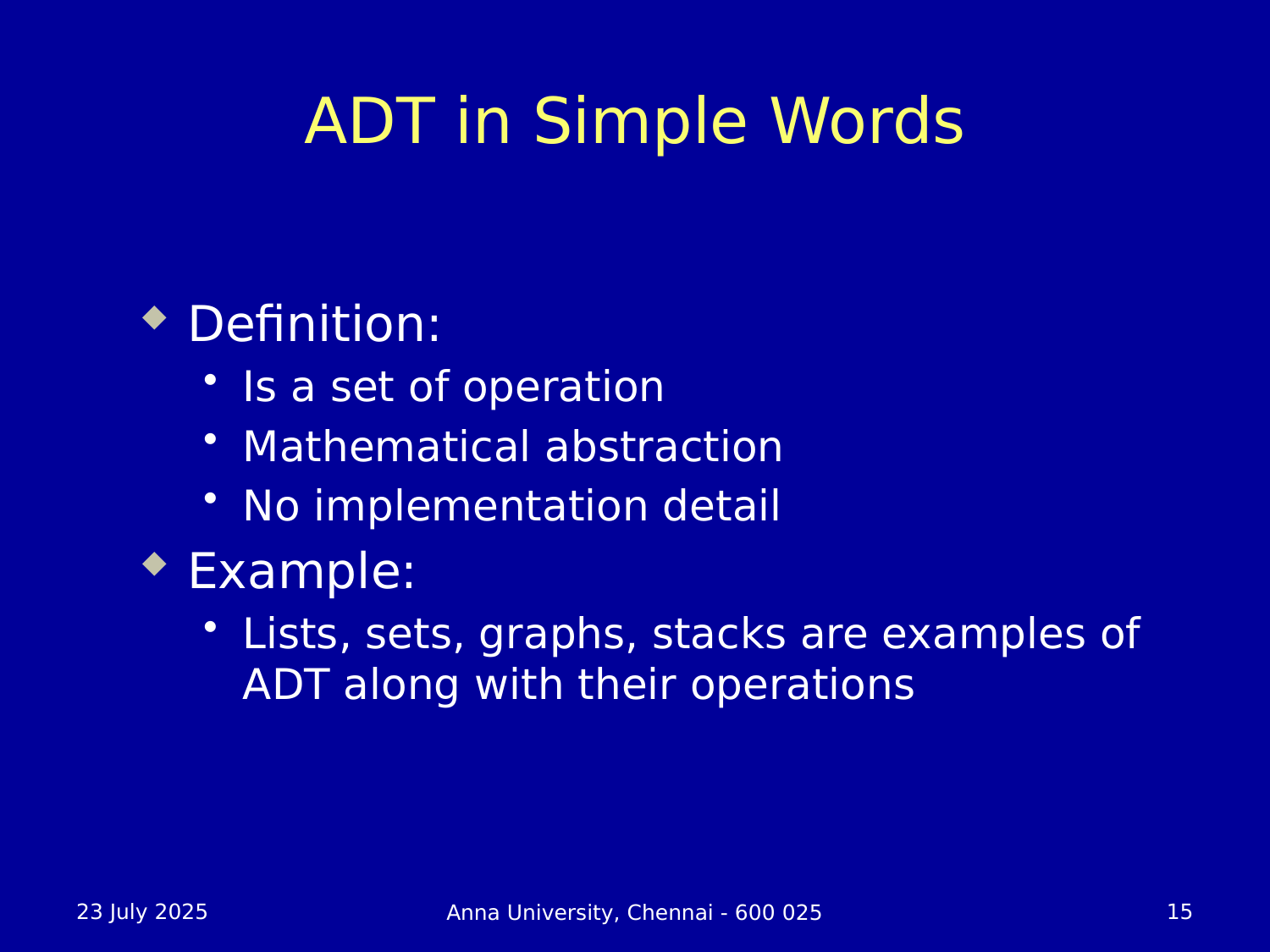

# ADT in Simple Words
Definition:
Is a set of operation
Mathematical abstraction
No implementation detail
Example:
Lists, sets, graphs, stacks are examples of ADT along with their operations
23 July 2025
15
Anna University, Chennai - 600 025